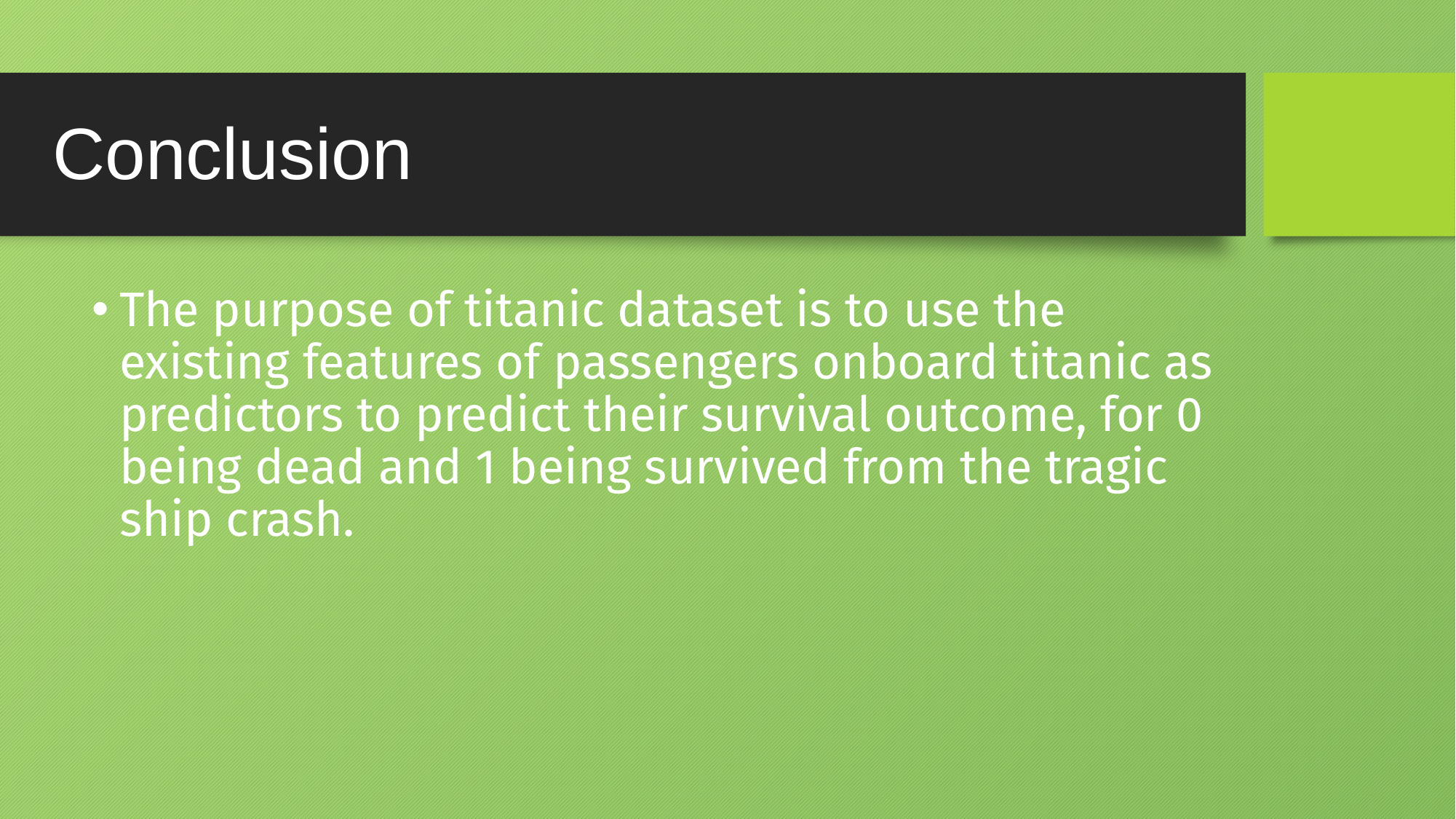

# Conclusion
The purpose of titanic dataset is to use the existing features of passengers onboard titanic as predictors to predict their survival outcome, for 0 being dead and 1 being survived from the tragic ship crash.